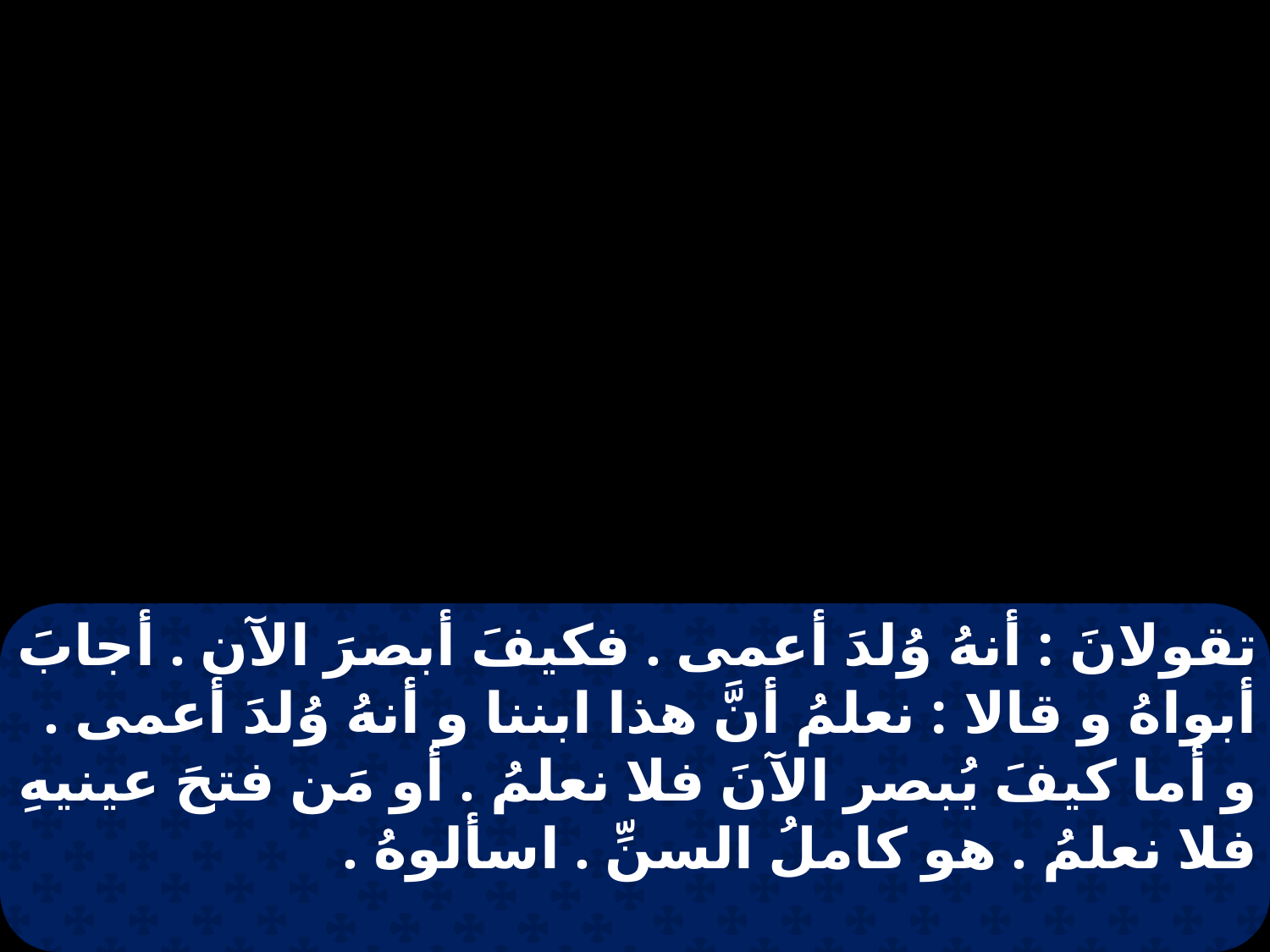

تقولانَ : أنهُ وُلدَ أعمى . فكيفَ أبصرَ الآن . أجابَ أبواهُ و قالا : نعلمُ أنَّ هذا ابننا و أنهُ وُلدَ أعمى . و أما كيفَ يُبصر الآنَ فلا نعلمُ . أو مَن فتحَ عينيهِ فلا نعلمُ . هو كاملُ السنِّ . اسألوهُ .